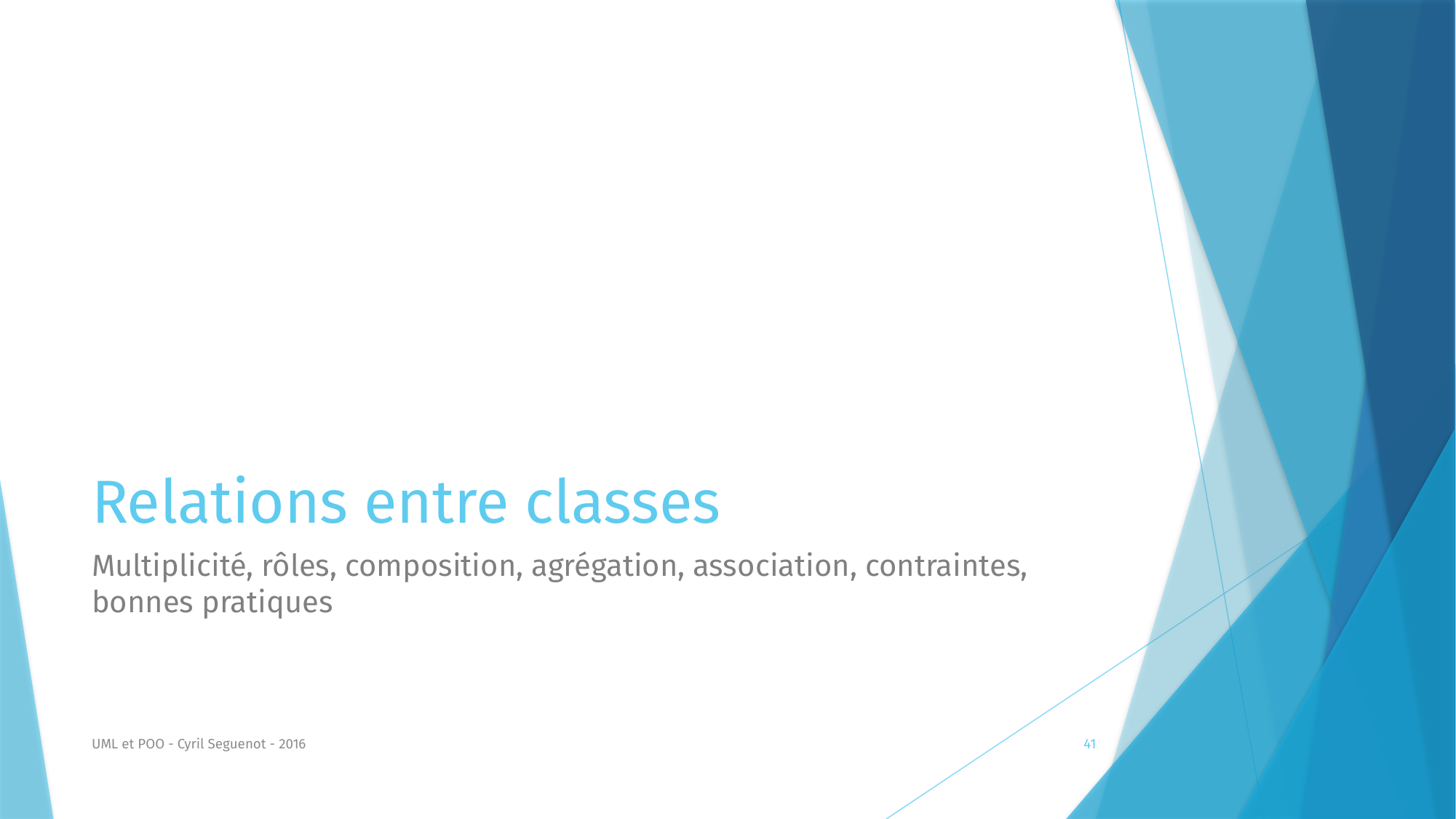

# Relations entre classes
Multiplicité, rôles, composition, agrégation, association, contraintes, bonnes pratiques
UML et POO - Cyril Seguenot - 2016
41